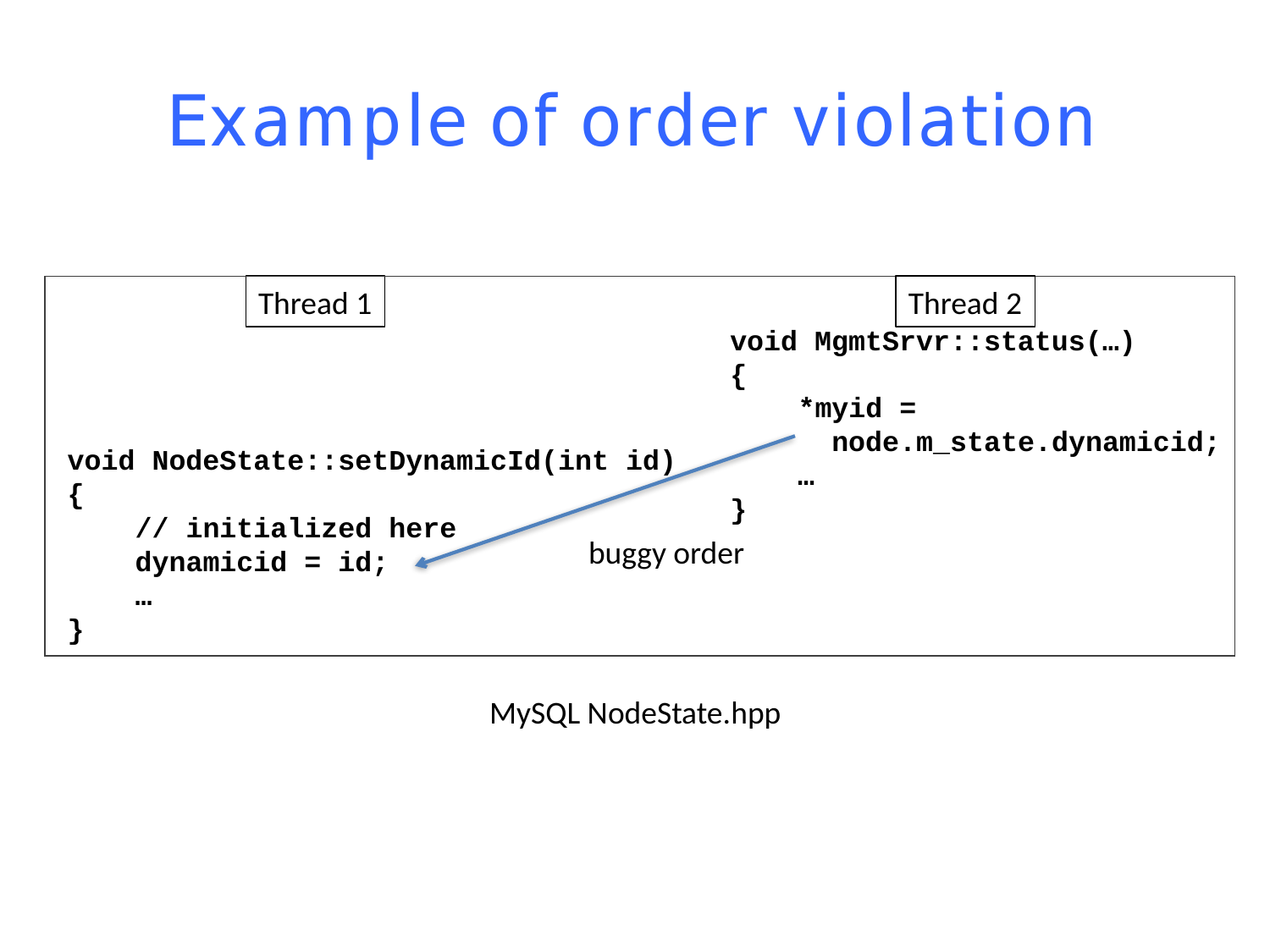

# Example of order violation

Thread 1
Thread 2
void MgmtSrvr::status(…)
{
    *myid =
      node.m_state.dynamicid;
    …
}
void NodeState::setDynamicId(int id)
{
    // initialized here
    dynamicid = id;
    …
}
buggy order
MySQL NodeState.hpp